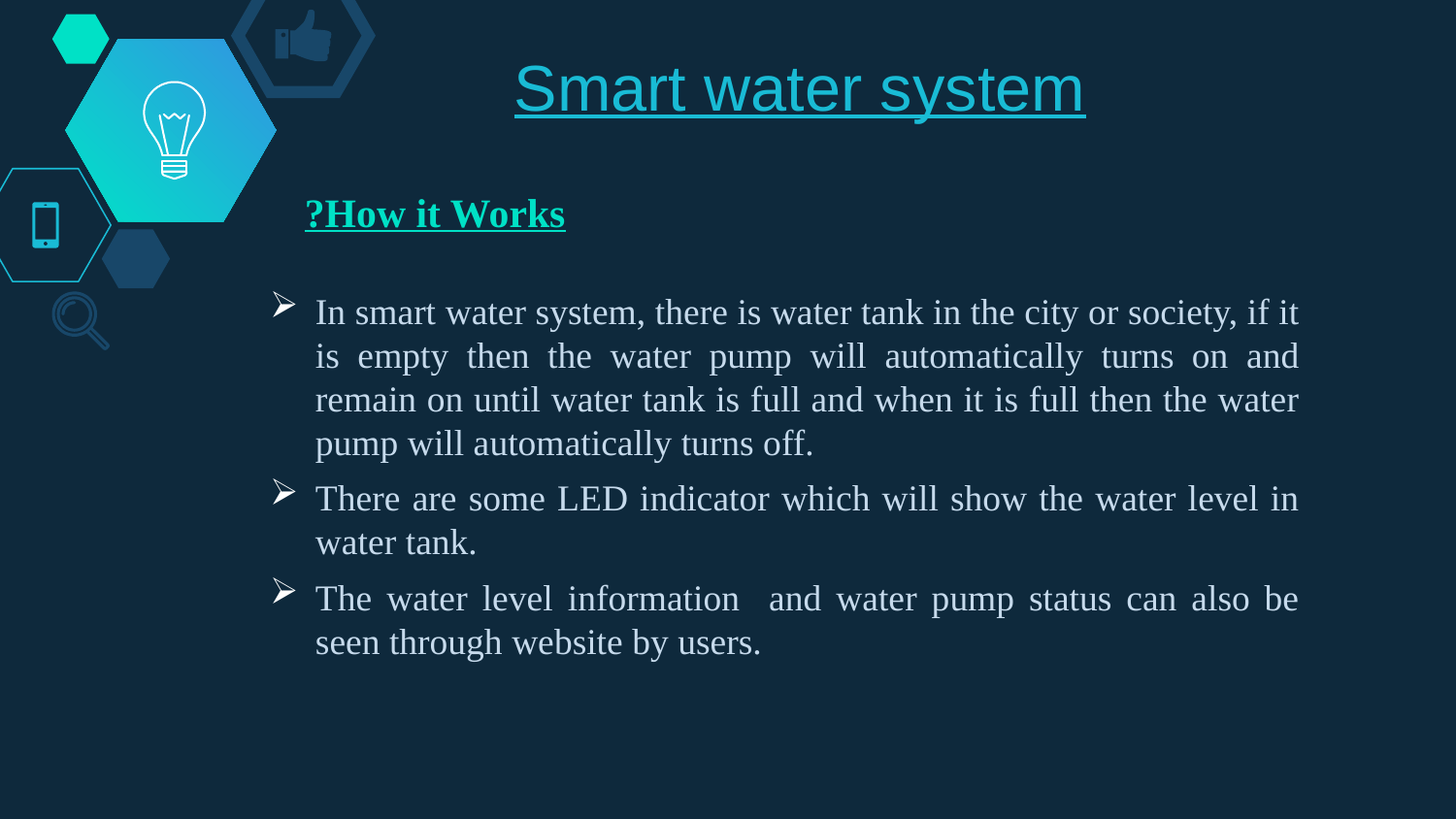

# Smart water system
How it Works?
In smart water system, there is water tank in the city or society, if it is empty then the water pump will automatically turns on and remain on until water tank is full and when it is full then the water pump will automatically turns off.
There are some LED indicator which will show the water level in water tank.
The water level information  and water pump status can also be seen through website by users.